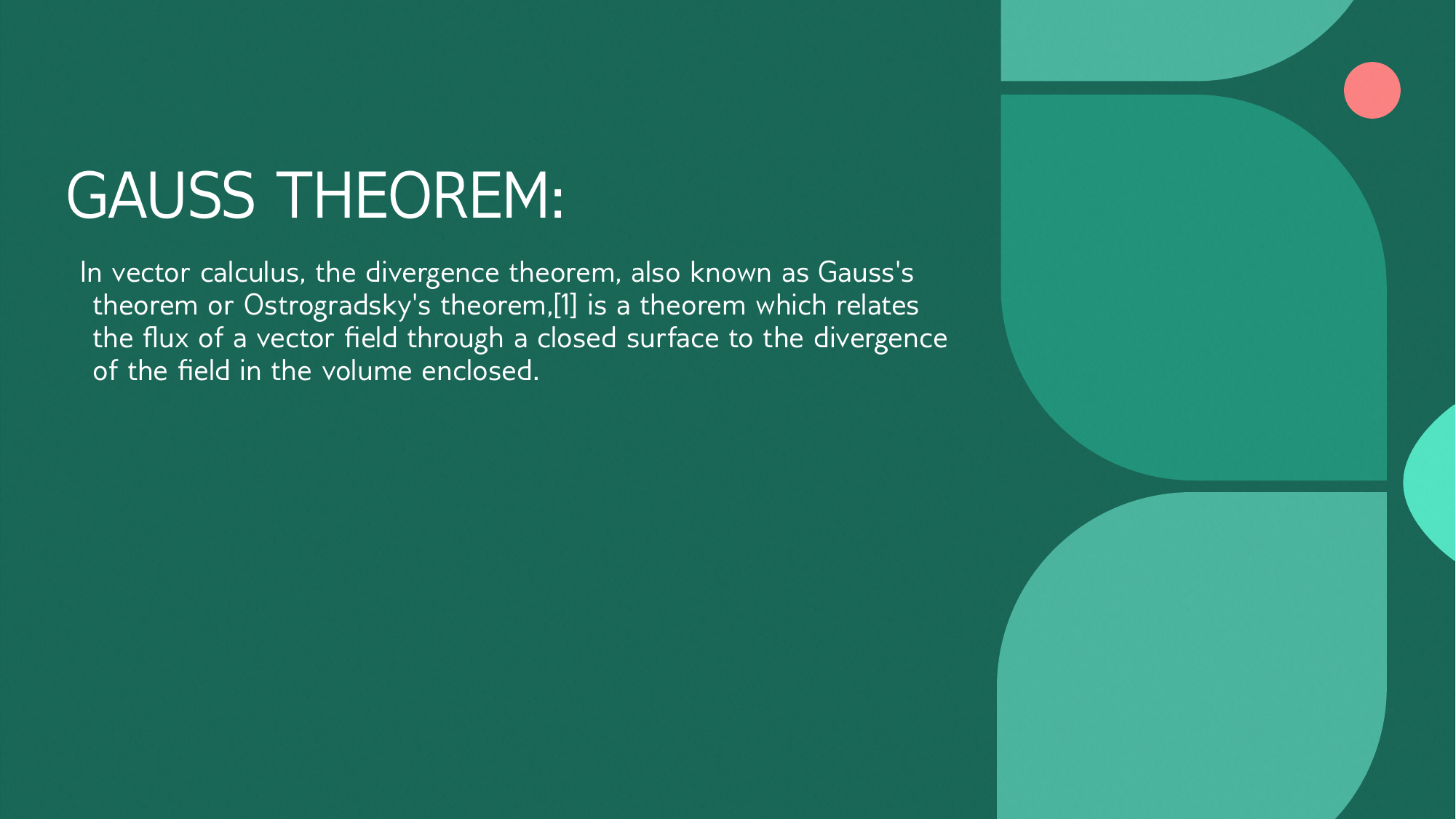

# GAUSS THEOREM:
In vector calculus, the divergence theorem, also known as Gauss's theorem or Ostrogradsky's theorem,[1] is a theorem which relates the flux of a vector field through a closed surface to the divergence of the field in the volume enclosed.